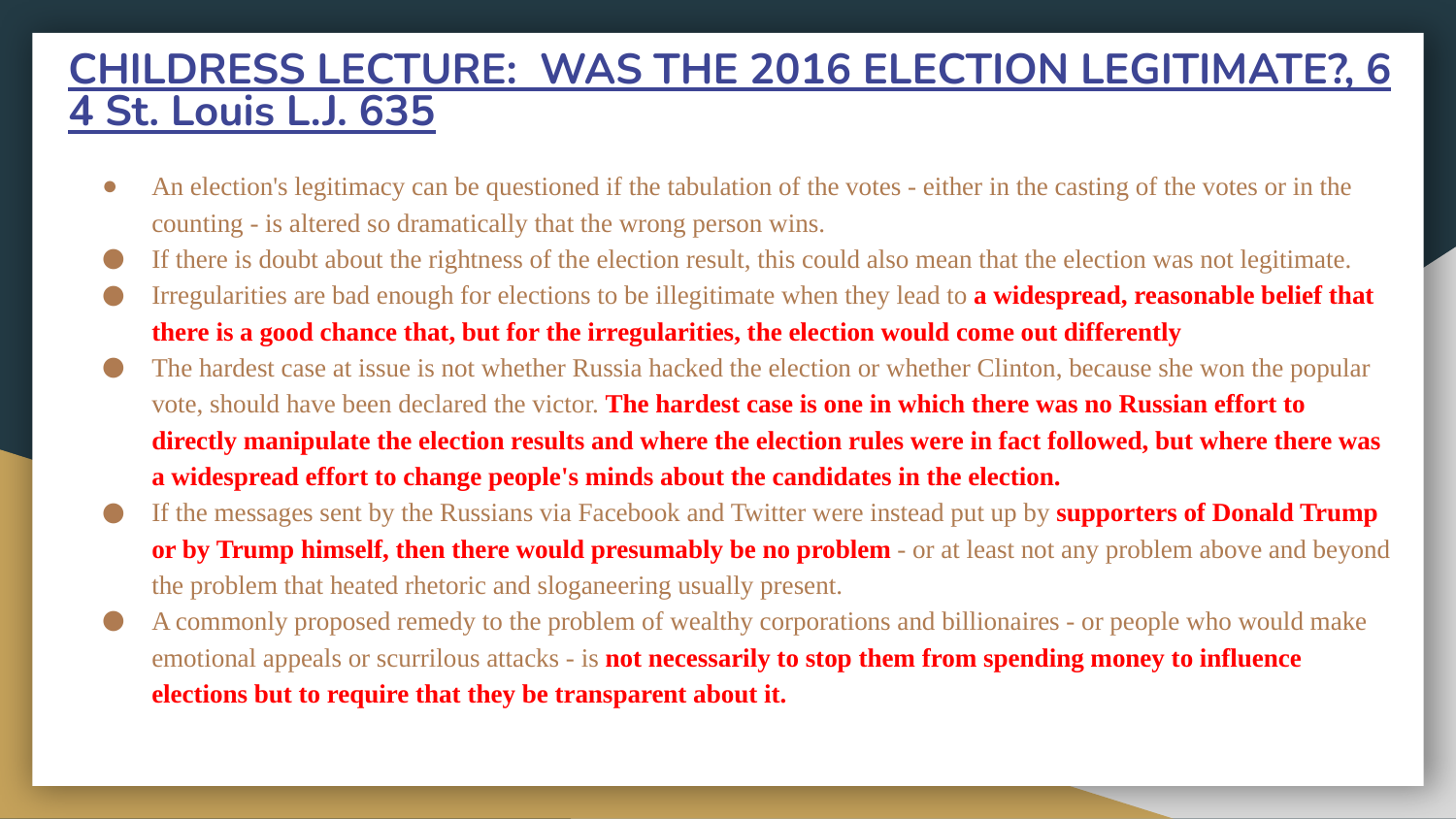

# CHILDRESS LECTURE:  WAS THE 2016 ELECTION LEGITIMATE?, 64 St. Louis L.J. 635

An election's legitimacy can be questioned if the tabulation of the votes - either in the casting of the votes or in the counting - is altered so dramatically that the wrong person wins.
If there is doubt about the rightness of the election result, this could also mean that the election was not legitimate.
Irregularities are bad enough for elections to be illegitimate when they lead to a widespread, reasonable belief that there is a good chance that, but for the irregularities, the election would come out differently
The hardest case at issue is not whether Russia hacked the election or whether Clinton, because she won the popular vote, should have been declared the victor. The hardest case is one in which there was no Russian effort to directly manipulate the election results and where the election rules were in fact followed, but where there was a widespread effort to change people's minds about the candidates in the election.
If the messages sent by the Russians via Facebook and Twitter were instead put up by supporters of Donald Trump or by Trump himself, then there would presumably be no problem - or at least not any problem above and beyond the problem that heated rhetoric and sloganeering usually present.
A commonly proposed remedy to the problem of wealthy corporations and billionaires - or people who would make emotional appeals or scurrilous attacks - is not necessarily to stop them from spending money to influence elections but to require that they be transparent about it.